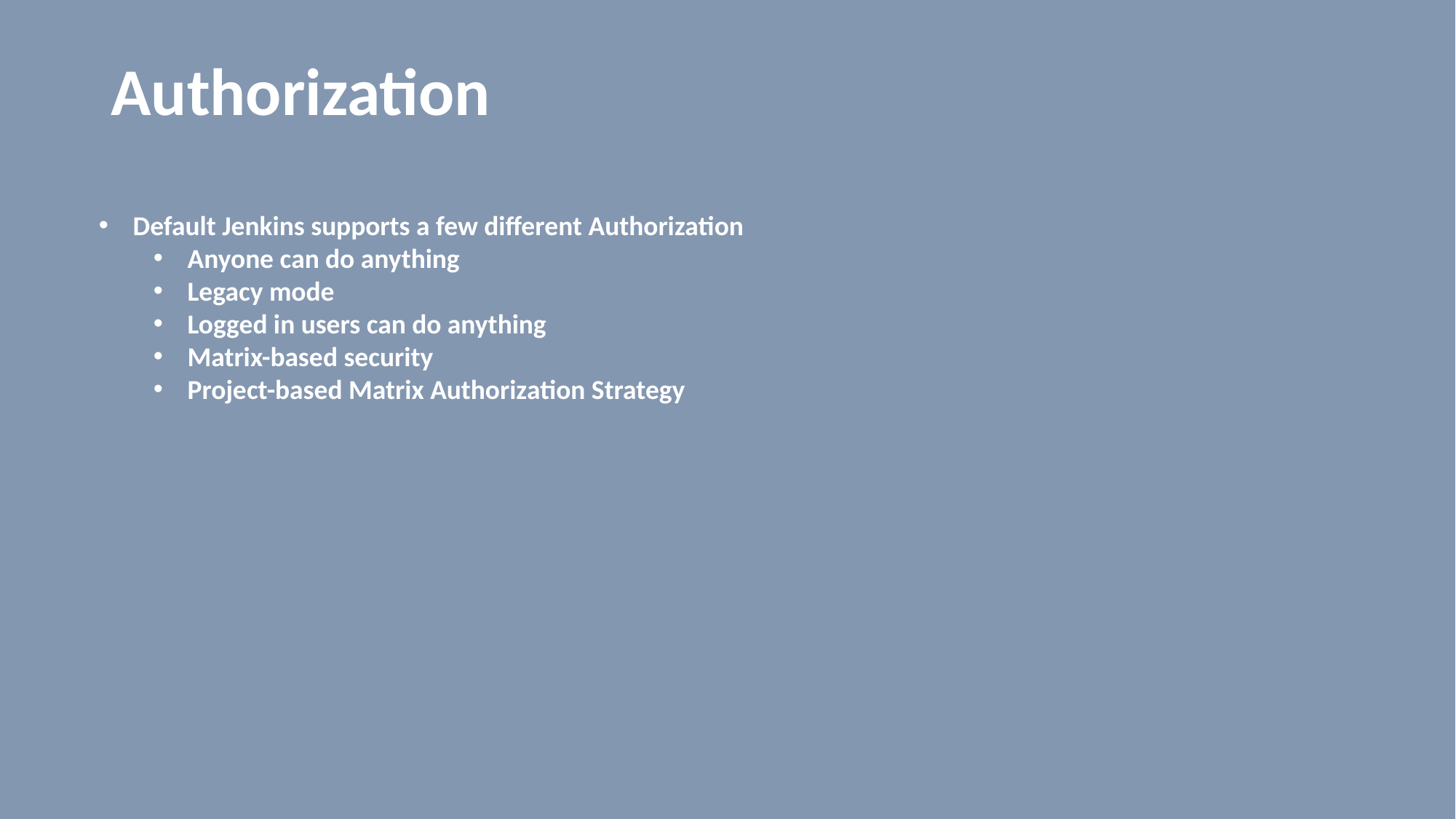

# Authorization
Default Jenkins supports a few different Authorization
Anyone can do anything
Legacy mode
Logged in users can do anything
Matrix-based security
Project-based Matrix Authorization Strategy